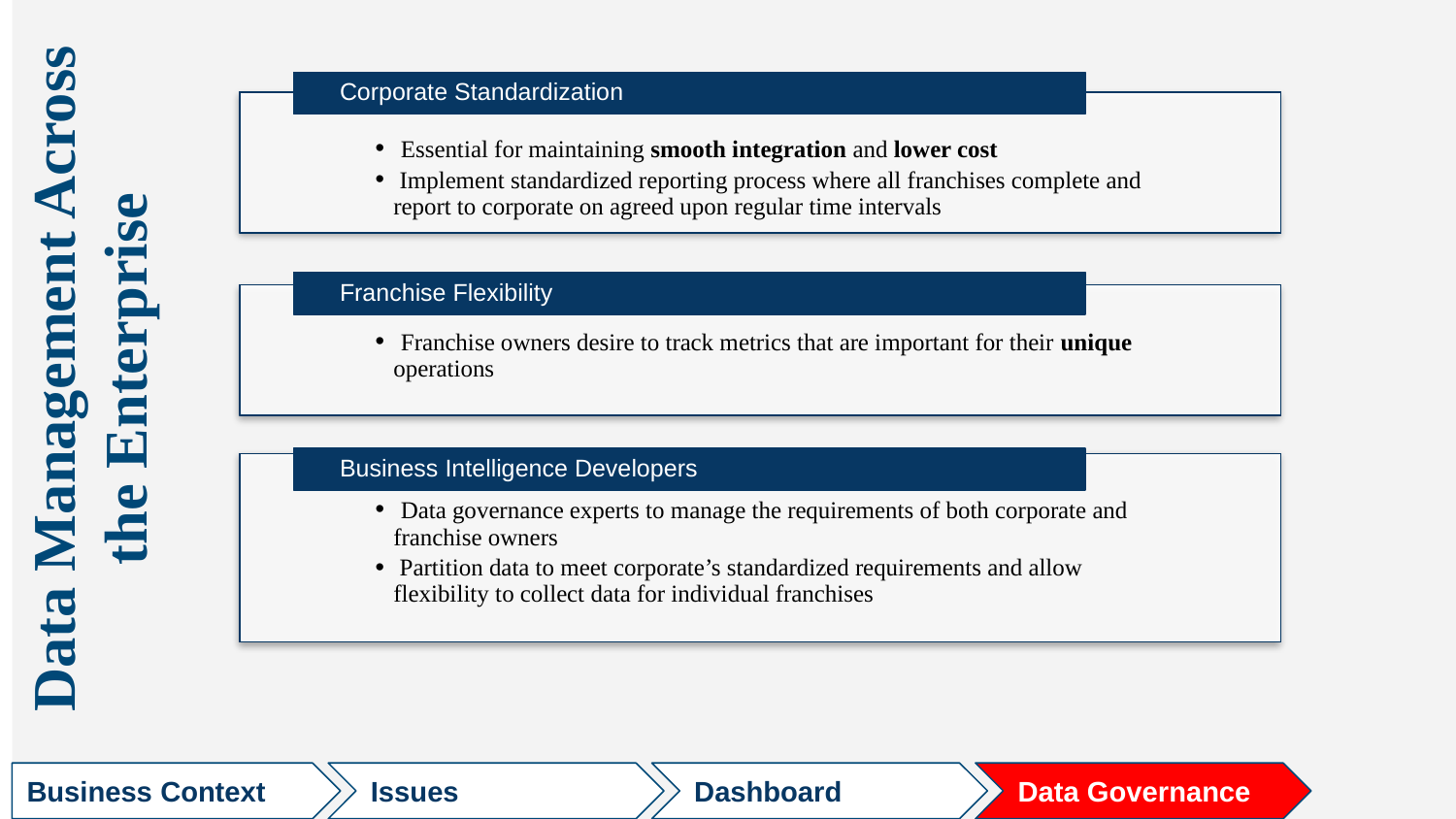

Corporate Standardization

 Essential for maintaining smooth integration and lower cost
 Implement standardized reporting process where all franchises complete and report to corporate on agreed upon regular time intervals

Franchise Flexibility

 Franchise owners desire to track metrics that are important for their unique operations
Business Intelligence Developers

 Data governance experts to manage the requirements of both corporate and franchise owners
 Partition data to meet corporate’s standardized requirements and allow flexibility to collect data for individual franchises
# Data Management Across the Enterprise
Business Context
Issues
Dashboard
Data Governance